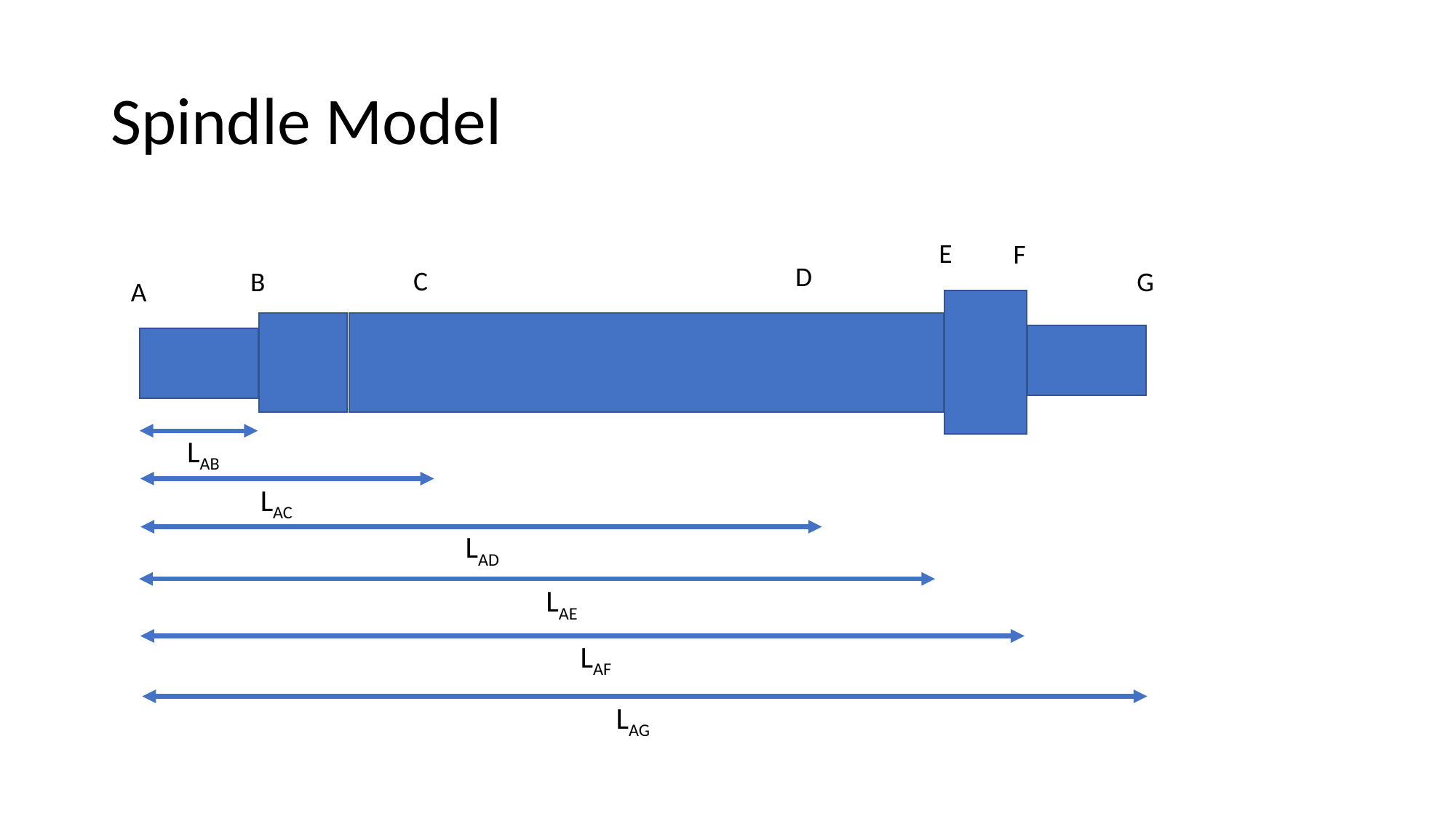

# Spindle Model
E
F
D
C
B
G
A

LAB
LAC
LAD
LAE
LAF
LAG